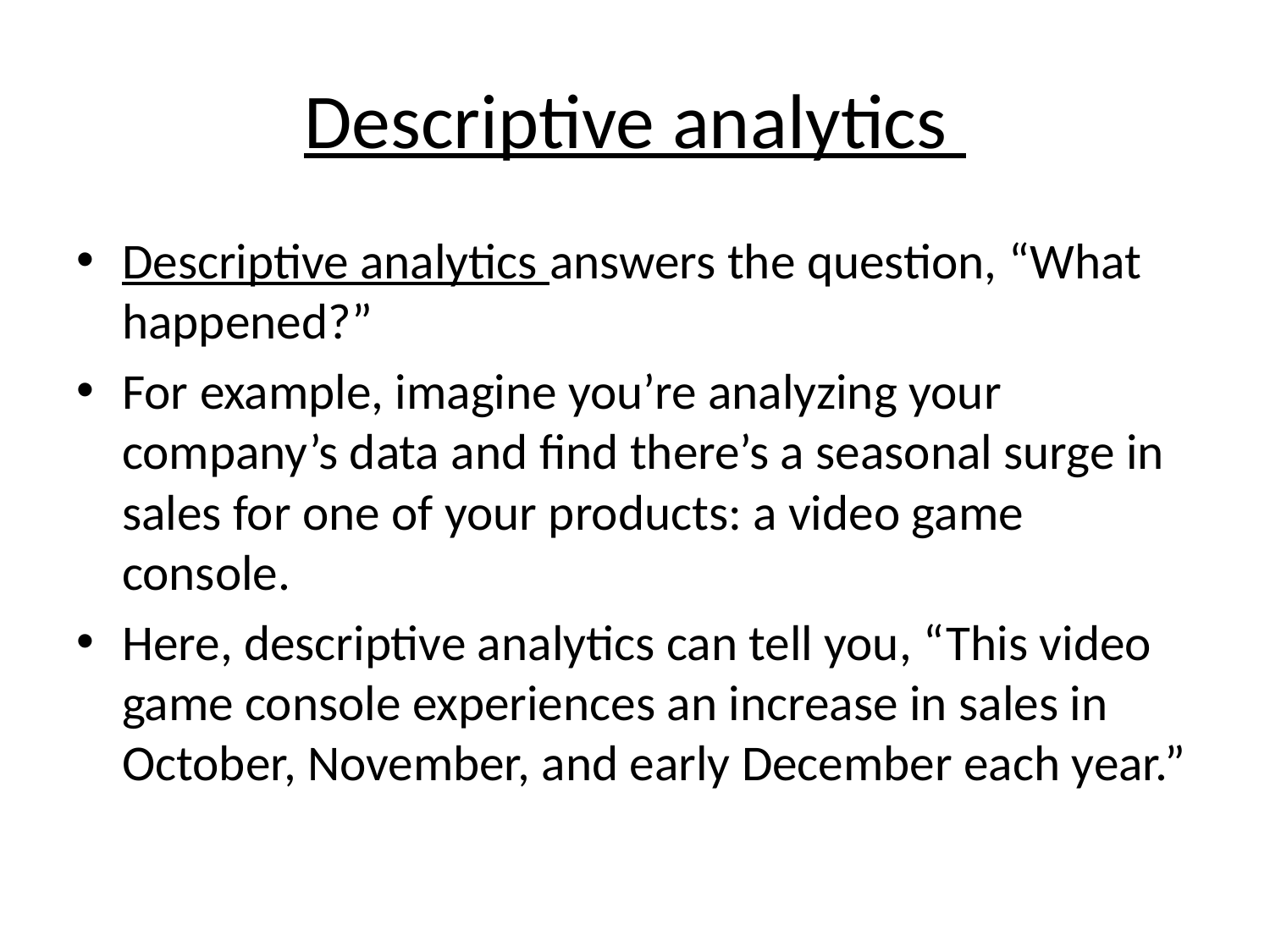

# Descriptive analytics
Descriptive analytics answers the question, “What happened?”
For example, imagine you’re analyzing your company’s data and find there’s a seasonal surge in sales for one of your products: a video game console.
Here, descriptive analytics can tell you, “This video game console experiences an increase in sales in October, November, and early December each year.”